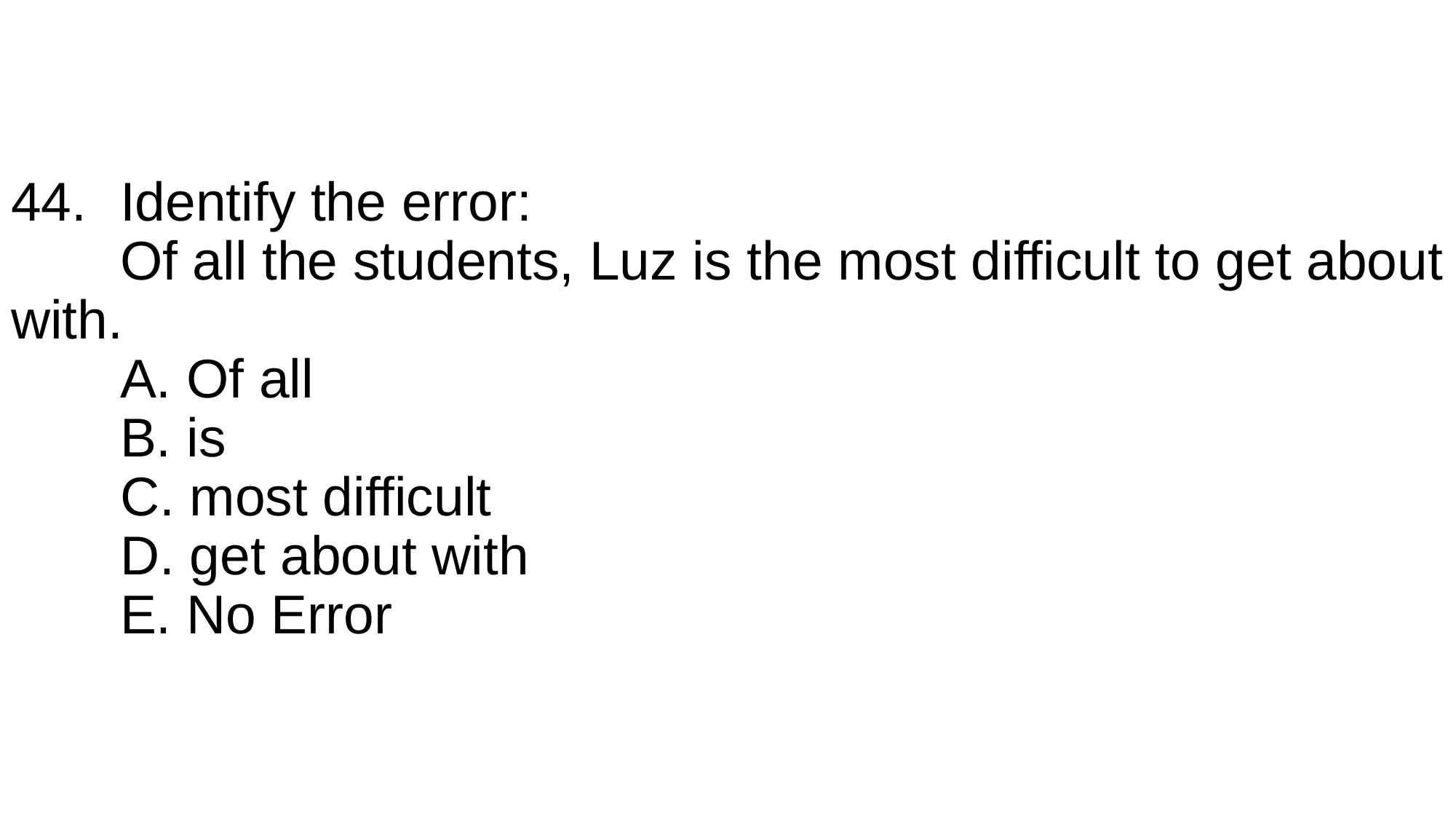

# 44.	Identify the error: Of all the students, Luz is the most difficult to get about with. A. Of all B. is C. most difficult D. get about with E. No Error